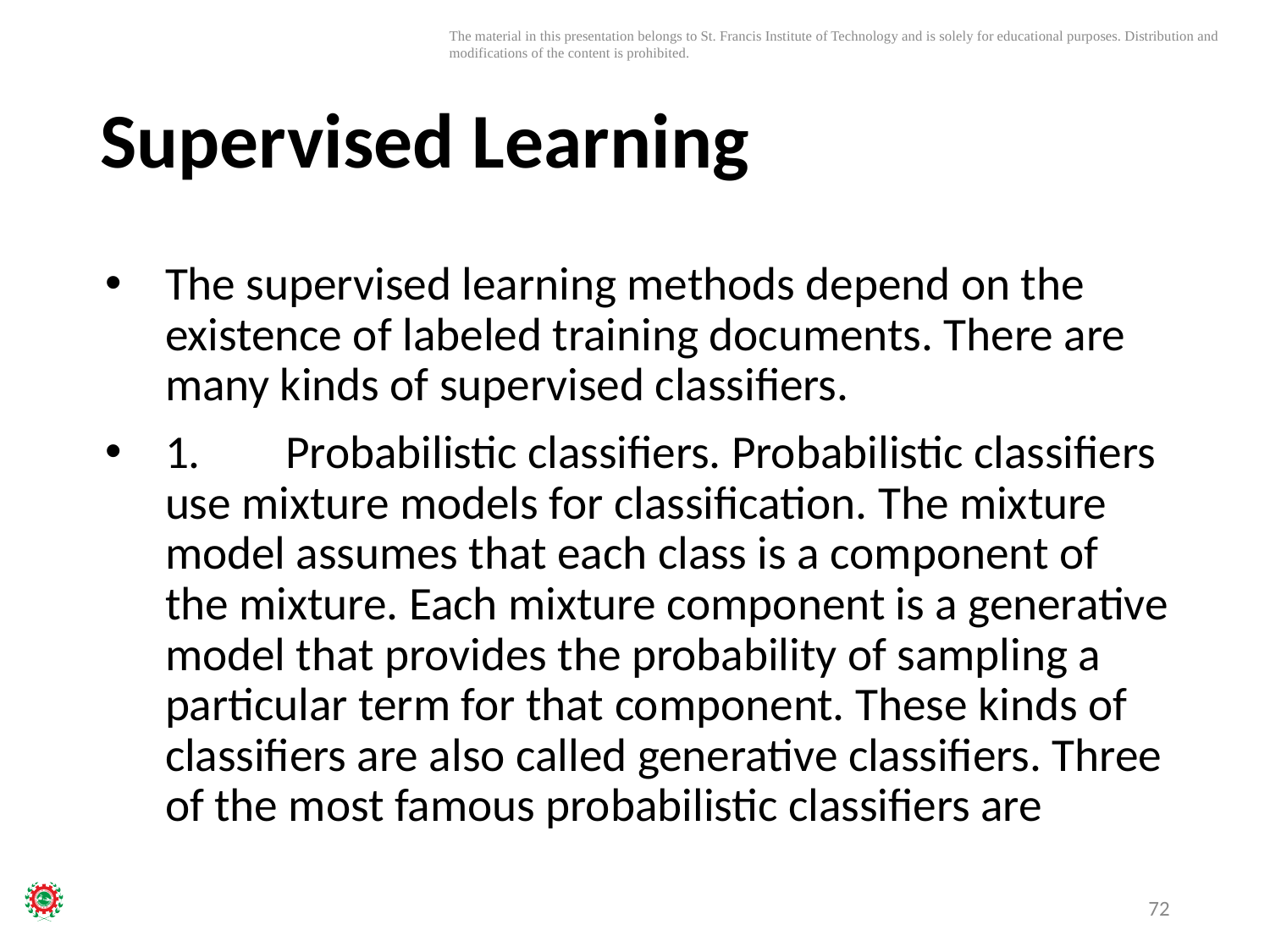

# Supervised Learning
The supervised learning methods depend on the existence of labeled training documents. There are many kinds of supervised classifiers.
1.	Probabilistic classifiers. Probabilistic classifiers use mixture models for classification. The mixture model assumes that each class is a component of the mixture. Each mixture component is a generative model that provides the probability of sampling a particular term for that component. These kinds of classifiers are also called generative classifiers. Three of the most famous probabilistic classifiers are

72